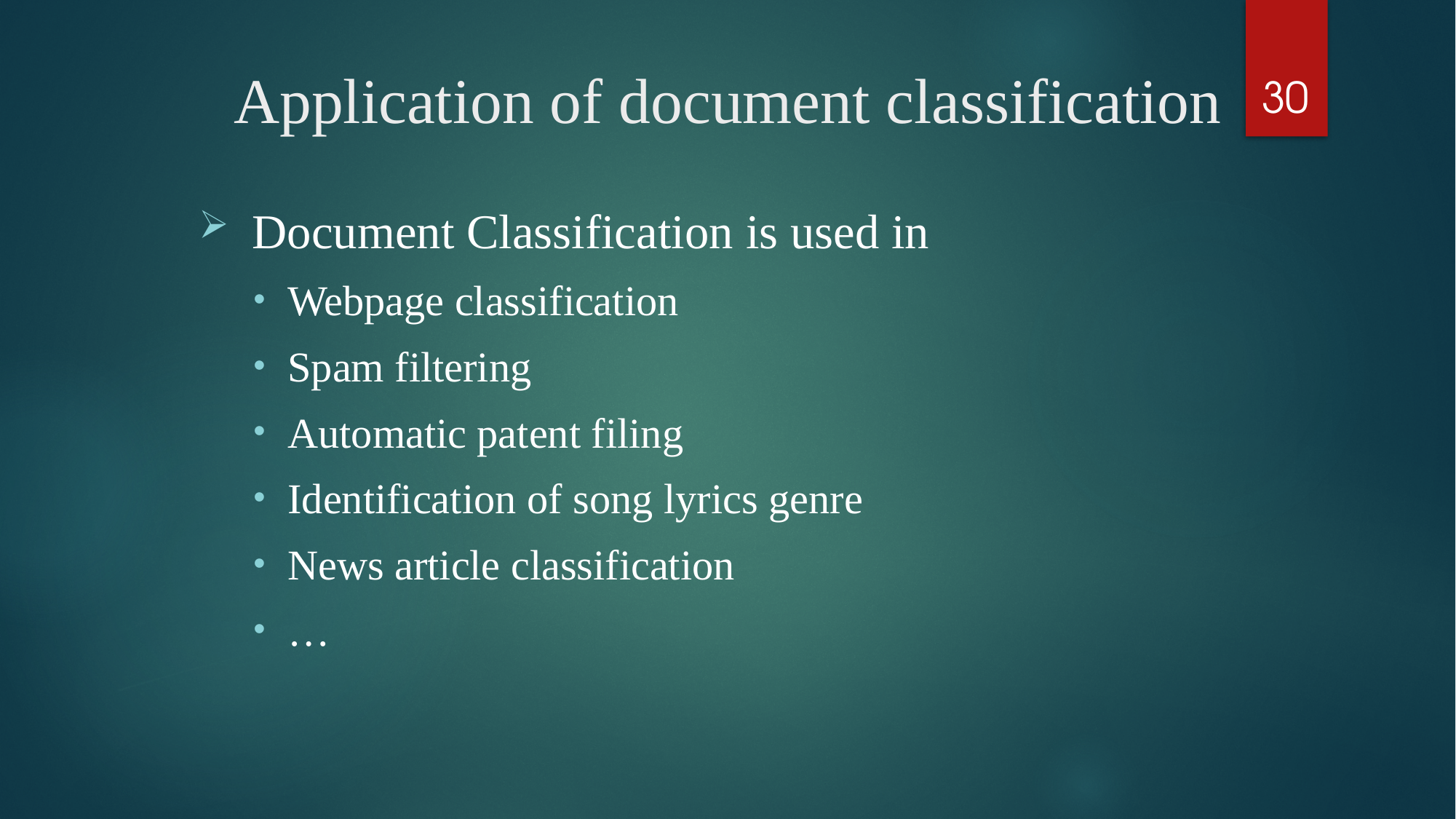

30
# Application of document classification
 Document Classification is used in
Webpage classification
Spam filtering
Automatic patent filing
Identification of song lyrics genre
News article classification
…